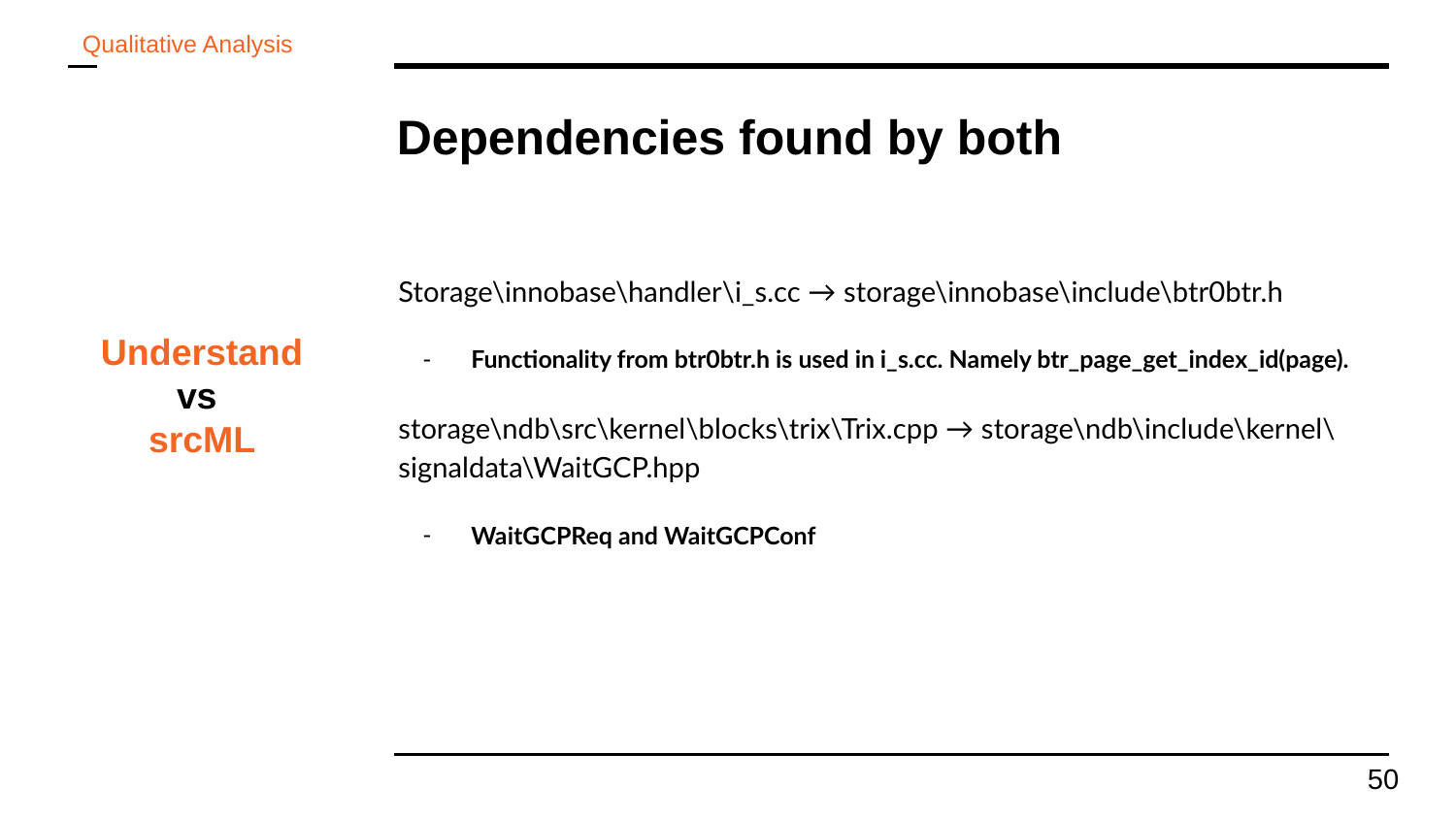

Qualitative Analysis
# Dependencies found by both
Storage\innobase\handler\i_s.cc → storage\innobase\include\btr0btr.h
Functionality from btr0btr.h is used in i_s.cc. Namely btr_page_get_index_id(page).
storage\ndb\src\kernel\blocks\trix\Trix.cpp → storage\ndb\include\kernel\signaldata\WaitGCP.hpp
WaitGCPReq and WaitGCPConf
Understand
vs
srcML
50